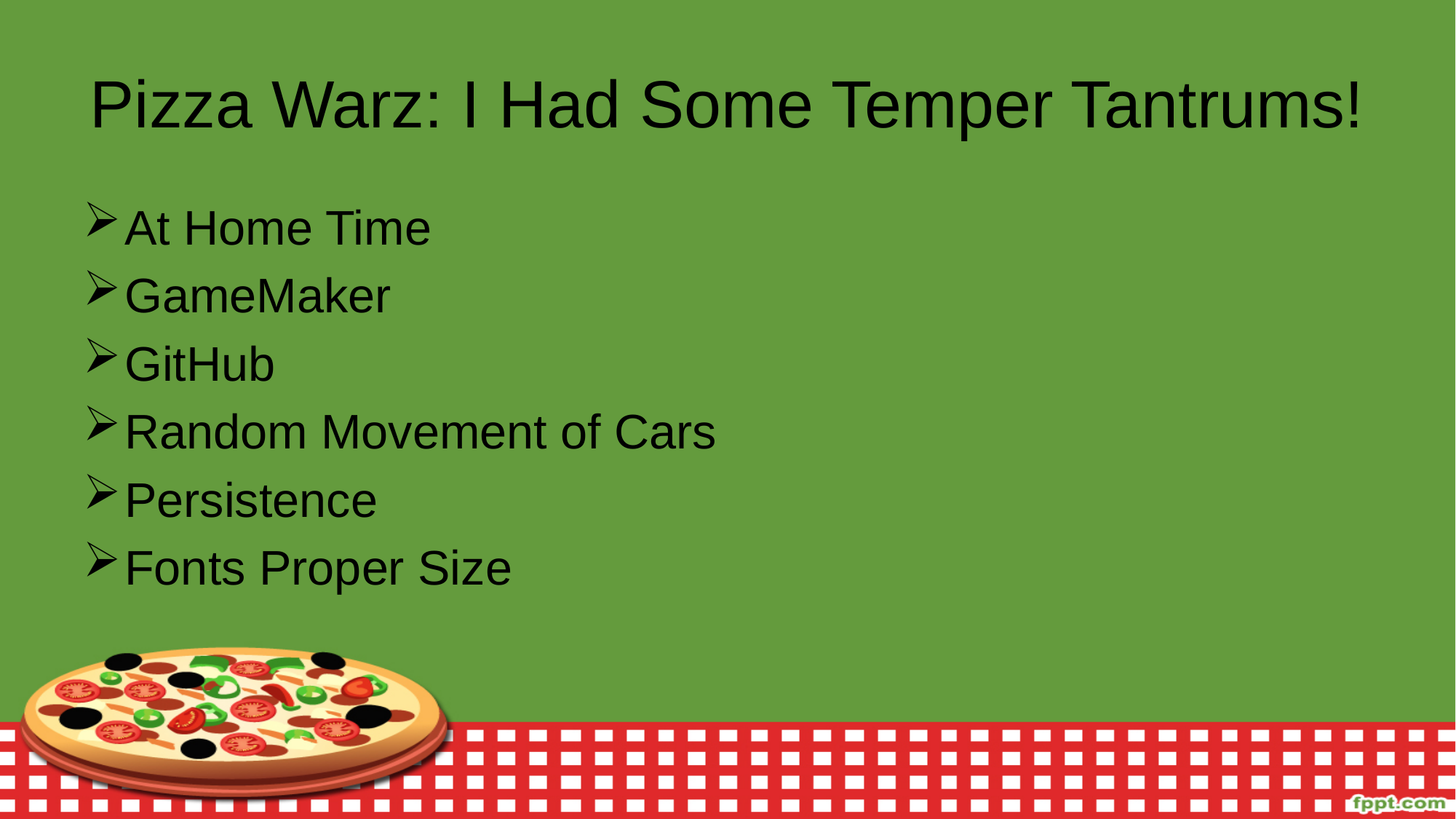

# Pizza Warz: I Had Some Temper Tantrums!
At Home Time
GameMaker
GitHub
Random Movement of Cars
Persistence
Fonts Proper Size